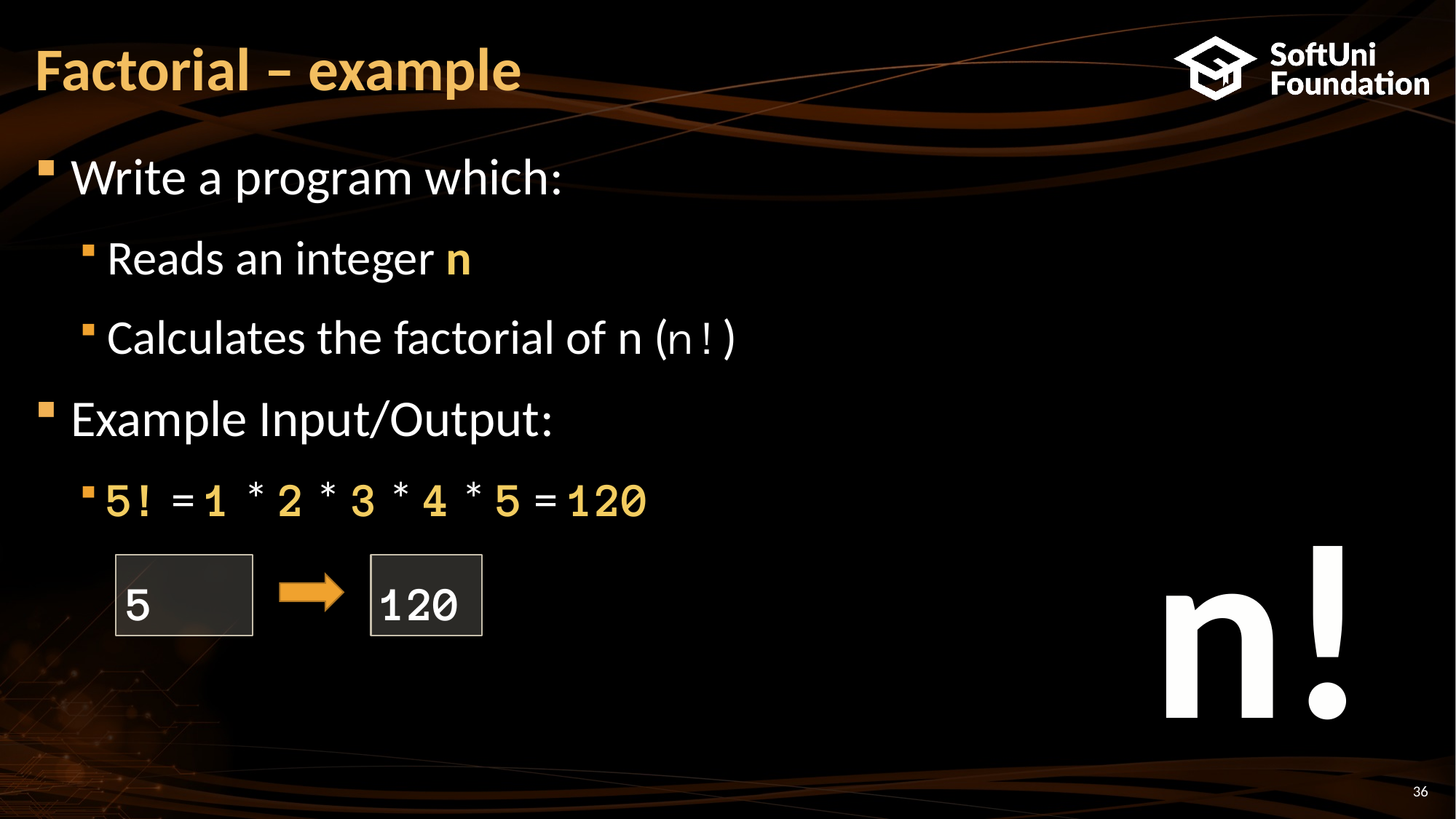

# Factorial – example
Write a program which:
Reads an integer n
Calculates the factorial of n (n!)
Example Input/Output:
5! = 1 * 2 * 3 * 4 * 5 = 120

n!
5
120

36